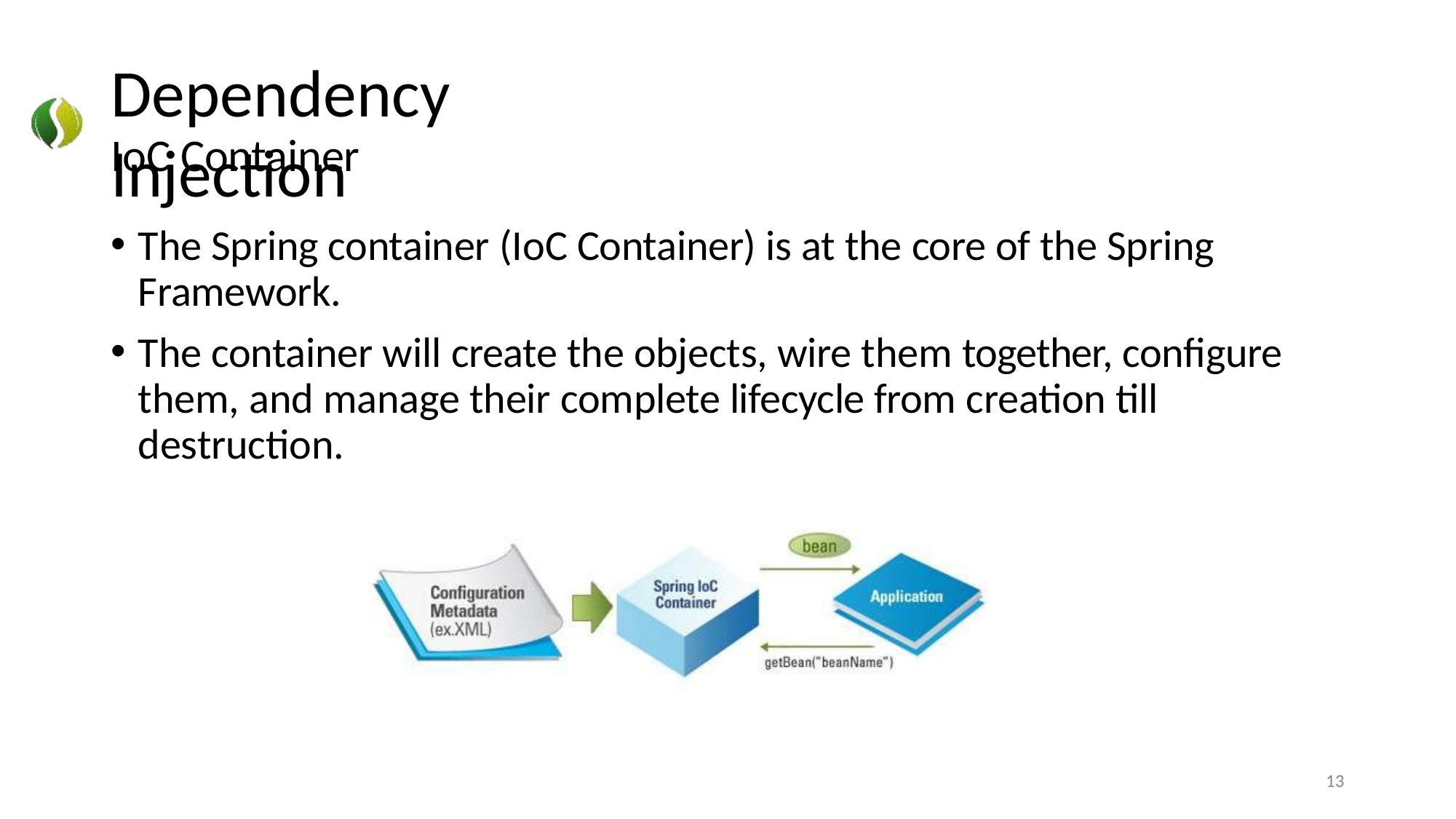

# Dependency Injection
IoC Container

The Spring container (IoC Container) is at the core of the Spring  Framework.
The container will create the objects, wire them together, configure  them, and manage their complete lifecycle from creation till  destruction.

13